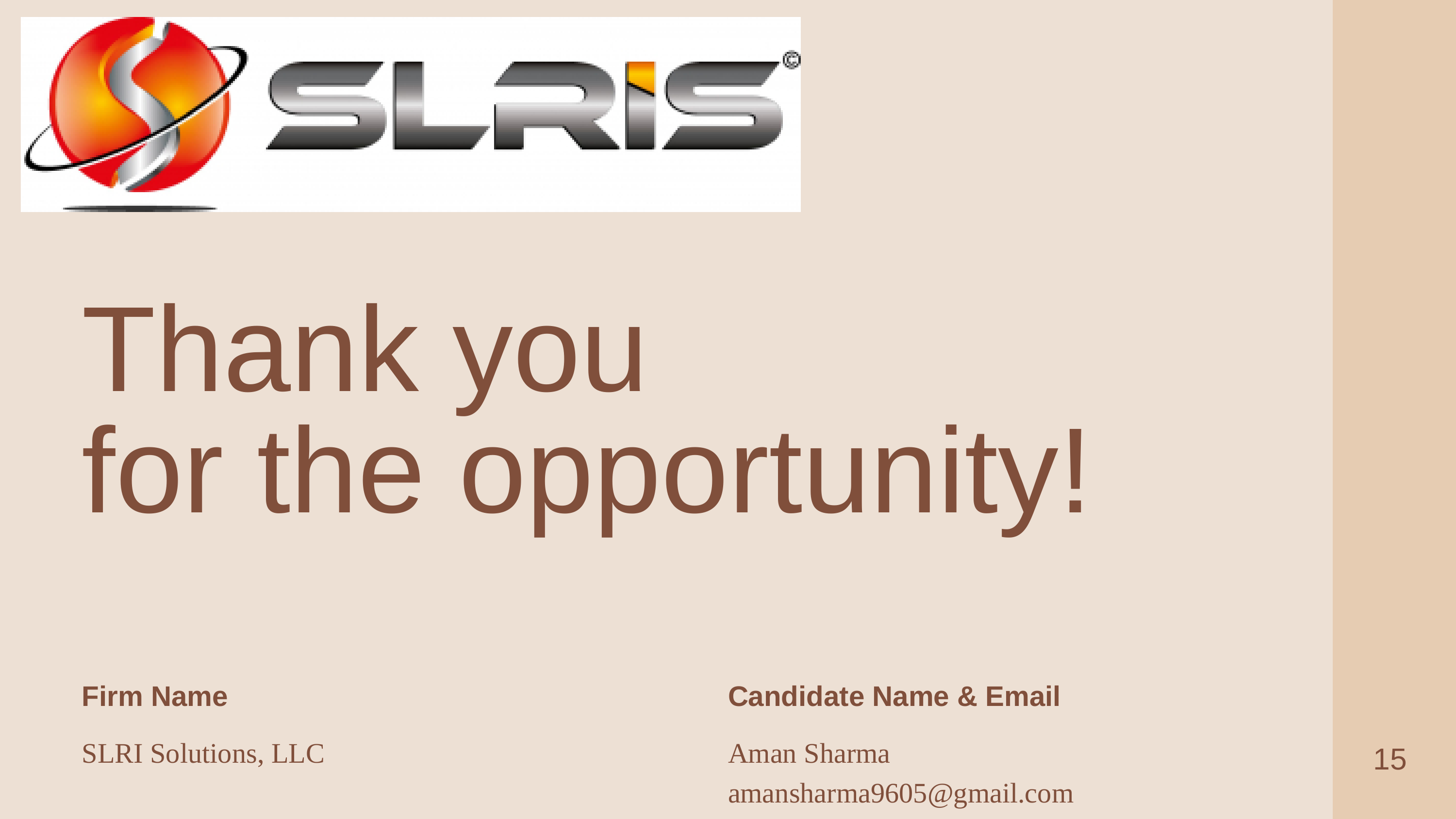

Thank you
for the opportunity!
Firm Name
Candidate Name & Email
15
SLRI Solutions, LLC

Aman Sharma
amansharma9605@gmail.com